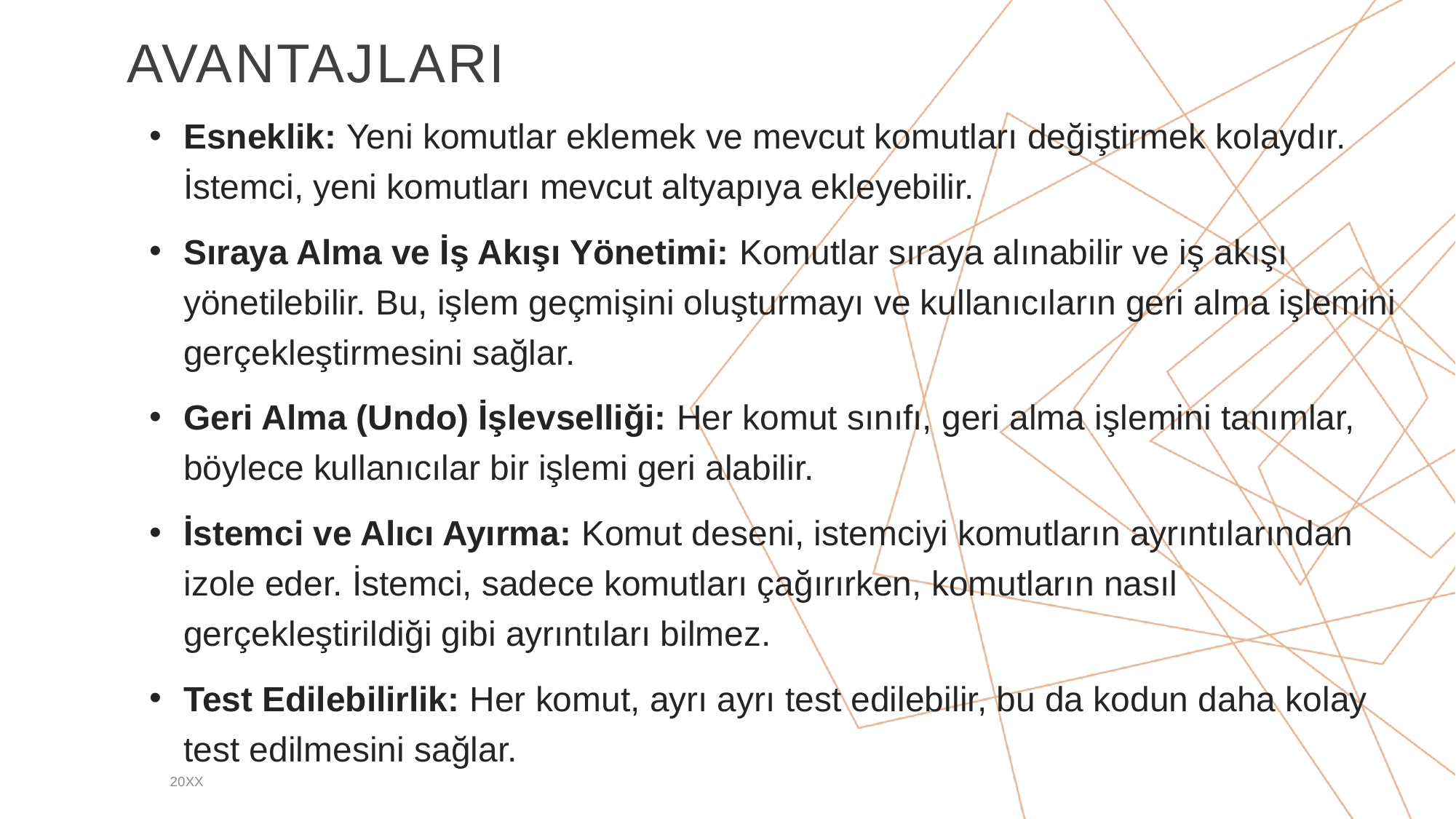

# Avantajları
Esneklik: Yeni komutlar eklemek ve mevcut komutları değiştirmek kolaydır. İstemci, yeni komutları mevcut altyapıya ekleyebilir.
Sıraya Alma ve İş Akışı Yönetimi: Komutlar sıraya alınabilir ve iş akışı yönetilebilir. Bu, işlem geçmişini oluşturmayı ve kullanıcıların geri alma işlemini gerçekleştirmesini sağlar.
Geri Alma (Undo) İşlevselliği: Her komut sınıfı, geri alma işlemini tanımlar, böylece kullanıcılar bir işlemi geri alabilir.
İstemci ve Alıcı Ayırma: Komut deseni, istemciyi komutların ayrıntılarından izole eder. İstemci, sadece komutları çağırırken, komutların nasıl gerçekleştirildiği gibi ayrıntıları bilmez.
Test Edilebilirlik: Her komut, ayrı ayrı test edilebilir, bu da kodun daha kolay test edilmesini sağlar.

20XX